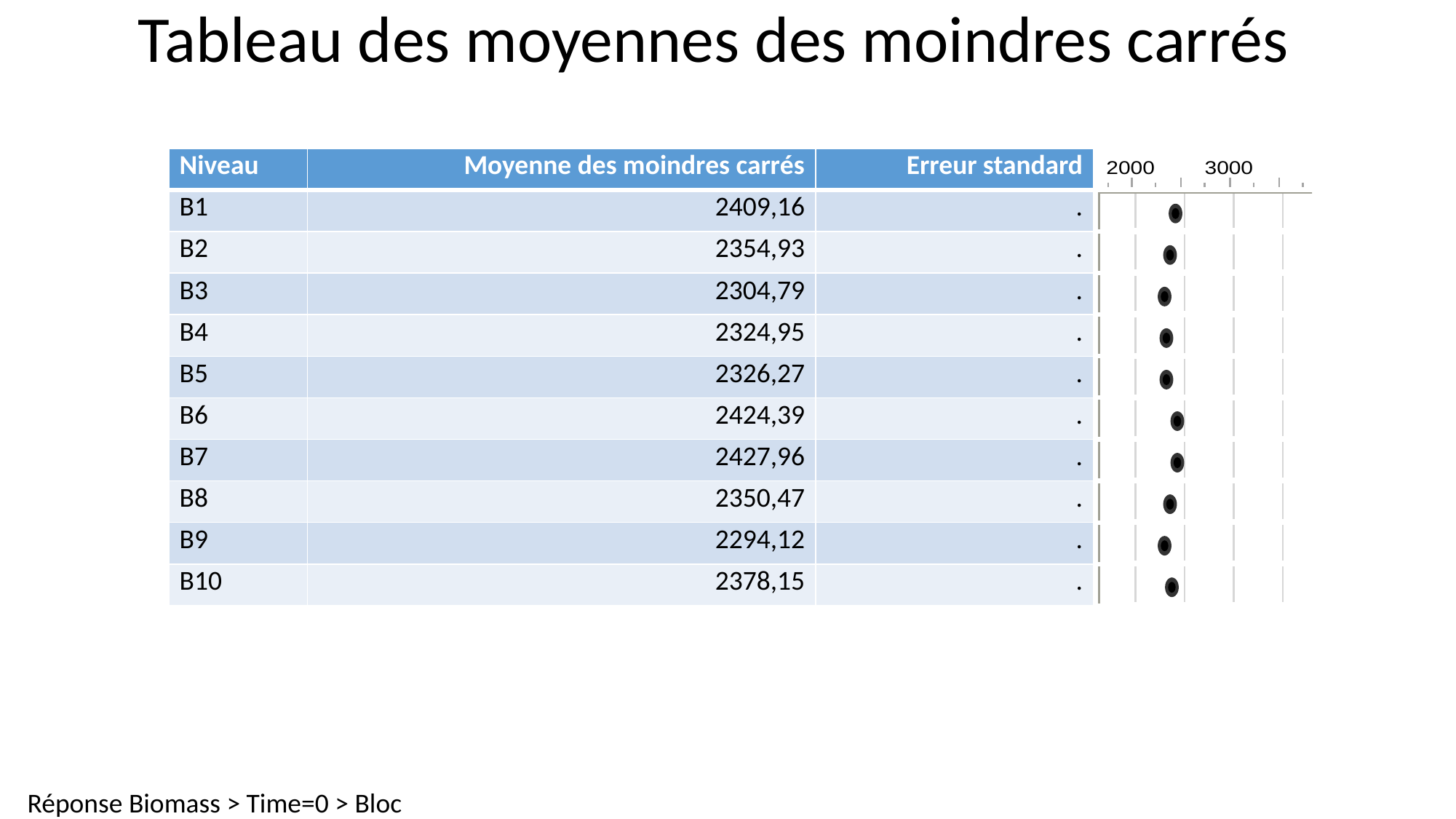

# Tableau des moyennes des moindres carrés
| Niveau | Moyenne des moindres carrés | Erreur standard |  |
| --- | --- | --- | --- |
| B1 | 2409,16 | . |  |
| B2 | 2354,93 | . |  |
| B3 | 2304,79 | . |  |
| B4 | 2324,95 | . |  |
| B5 | 2326,27 | . |  |
| B6 | 2424,39 | . |  |
| B7 | 2427,96 | . |  |
| B8 | 2350,47 | . |  |
| B9 | 2294,12 | . |  |
| B10 | 2378,15 | . |  |
Réponse Biomass > Time=0 > Bloc